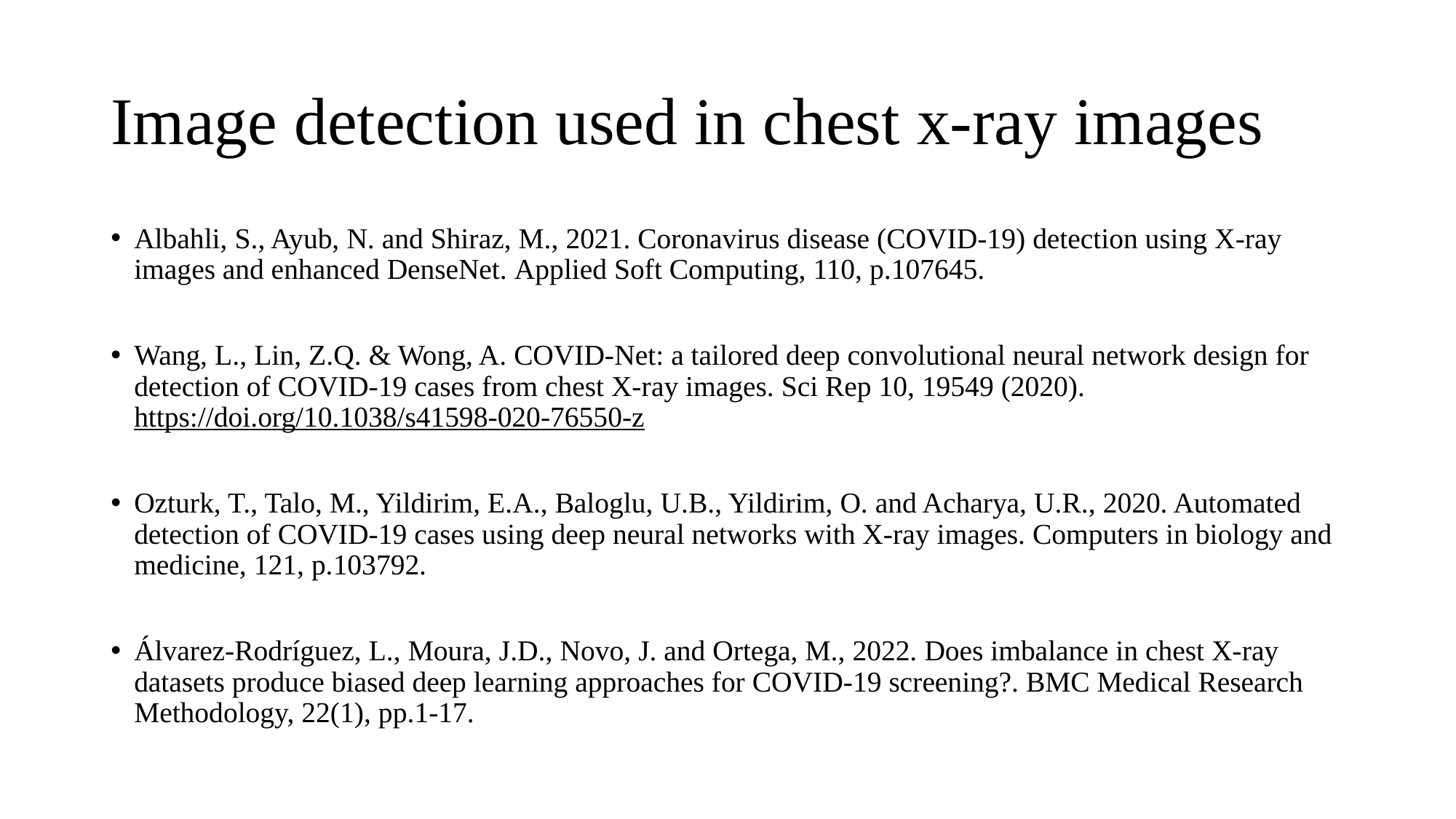

# Image detection used in chest x-ray images
Albahli, S., Ayub, N. and Shiraz, M., 2021. Coronavirus disease (COVID-19) detection using X-ray images and enhanced DenseNet. Applied Soft Computing, 110, p.107645.

Wang, L., Lin, Z.Q. & Wong, A. COVID-Net: a tailored deep convolutional neural network design for detection of COVID-19 cases from chest X-ray images. Sci Rep 10, 19549 (2020). https://doi.org/10.1038/s41598-020-76550-z

Ozturk, T., Talo, M., Yildirim, E.A., Baloglu, U.B., Yildirim, O. and Acharya, U.R., 2020. Automated detection of COVID-19 cases using deep neural networks with X-ray images. Computers in biology and medicine, 121, p.103792.

Álvarez-Rodríguez, L., Moura, J.D., Novo, J. and Ortega, M., 2022. Does imbalance in chest X-ray datasets produce biased deep learning approaches for COVID-19 screening?. BMC Medical Research Methodology, 22(1), pp.1-17.